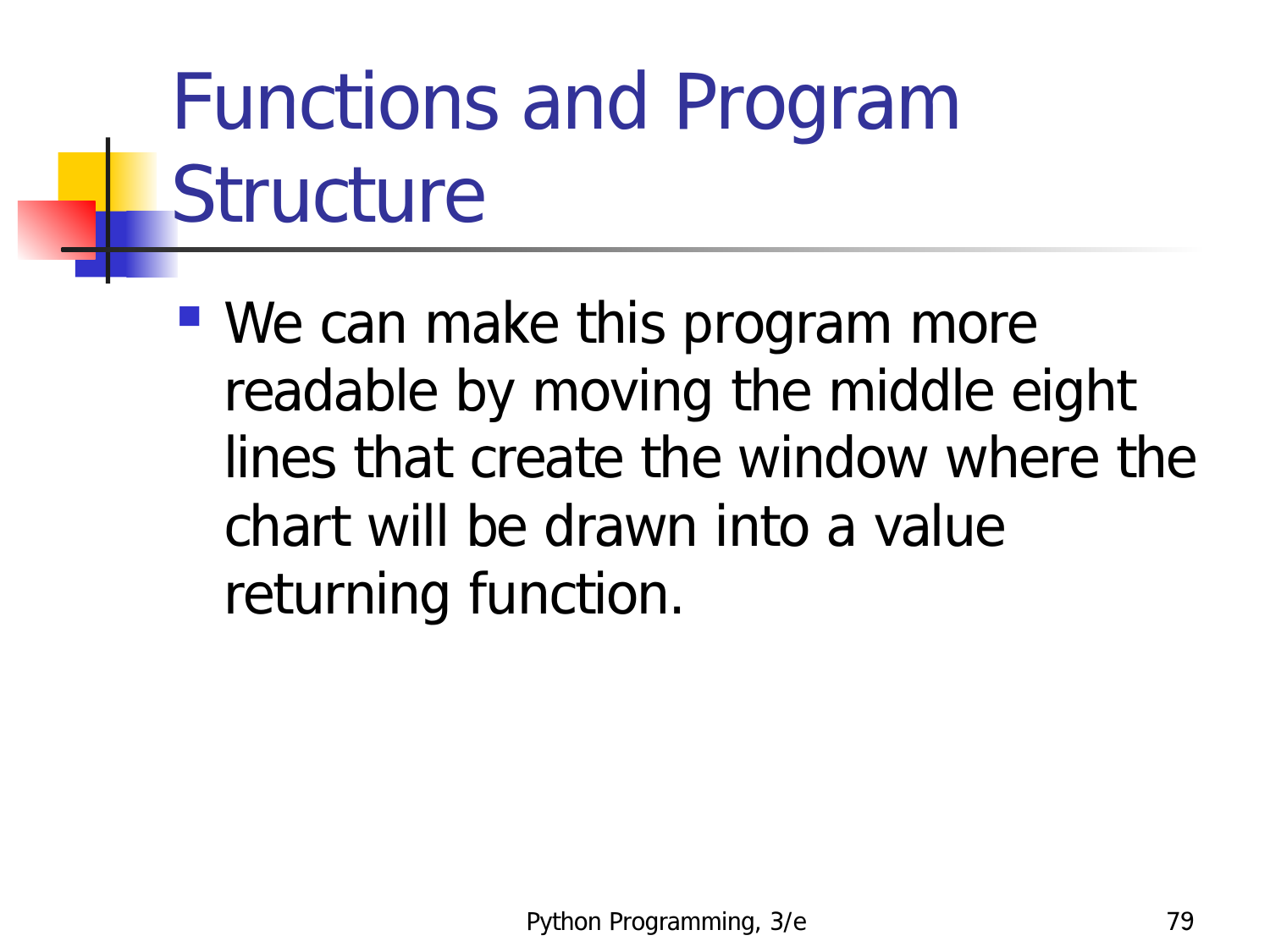

# Functions and Program Structure
We can make this program more readable by moving the middle eight lines that create the window where the chart will be drawn into a value returning function.
Python Programming, 3/e
79